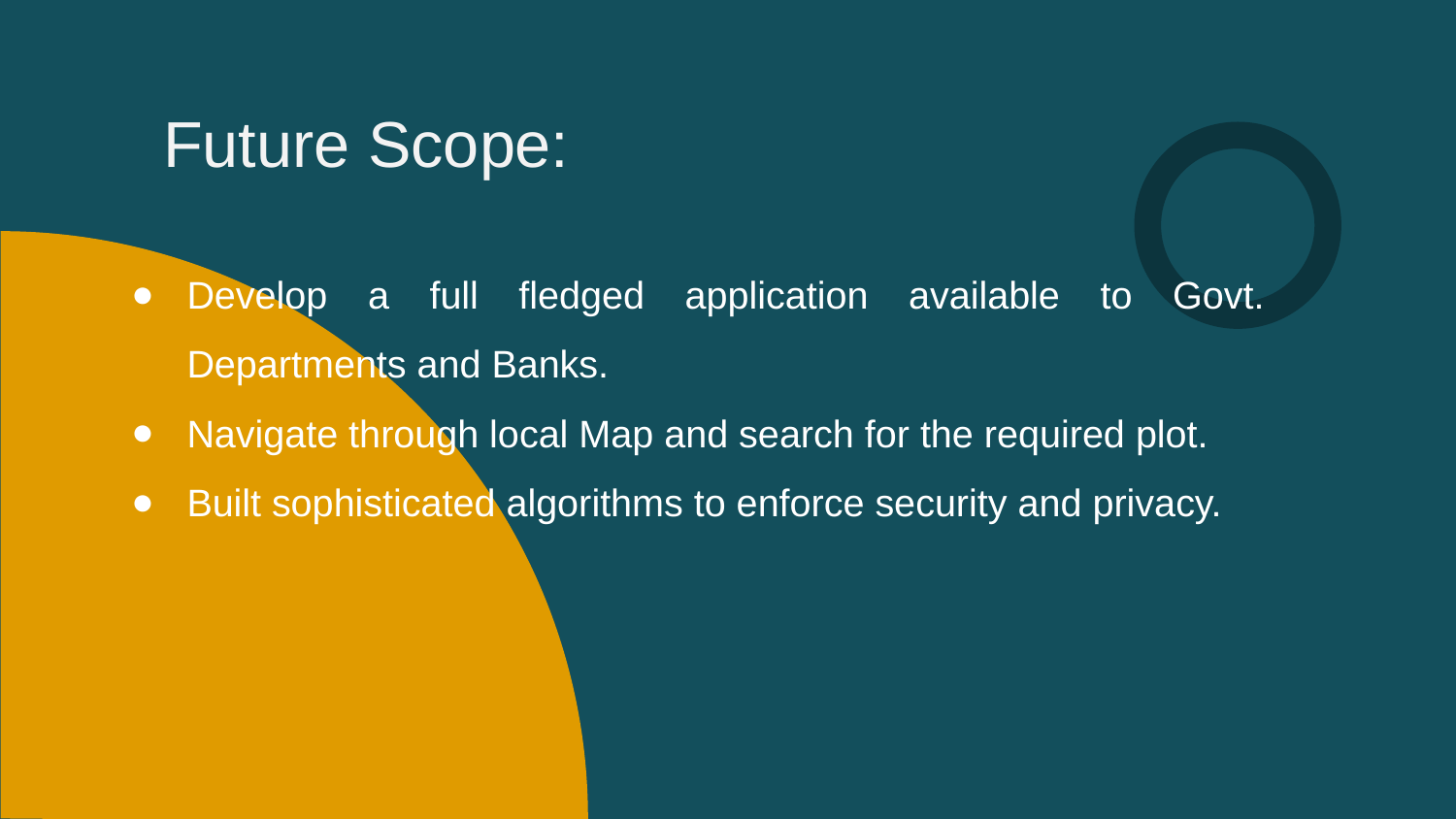

# Future Scope:
Develop a full fledged application available to Govt. Departments and Banks.
Navigate through local Map and search for the required plot.
Built sophisticated algorithms to enforce security and privacy.